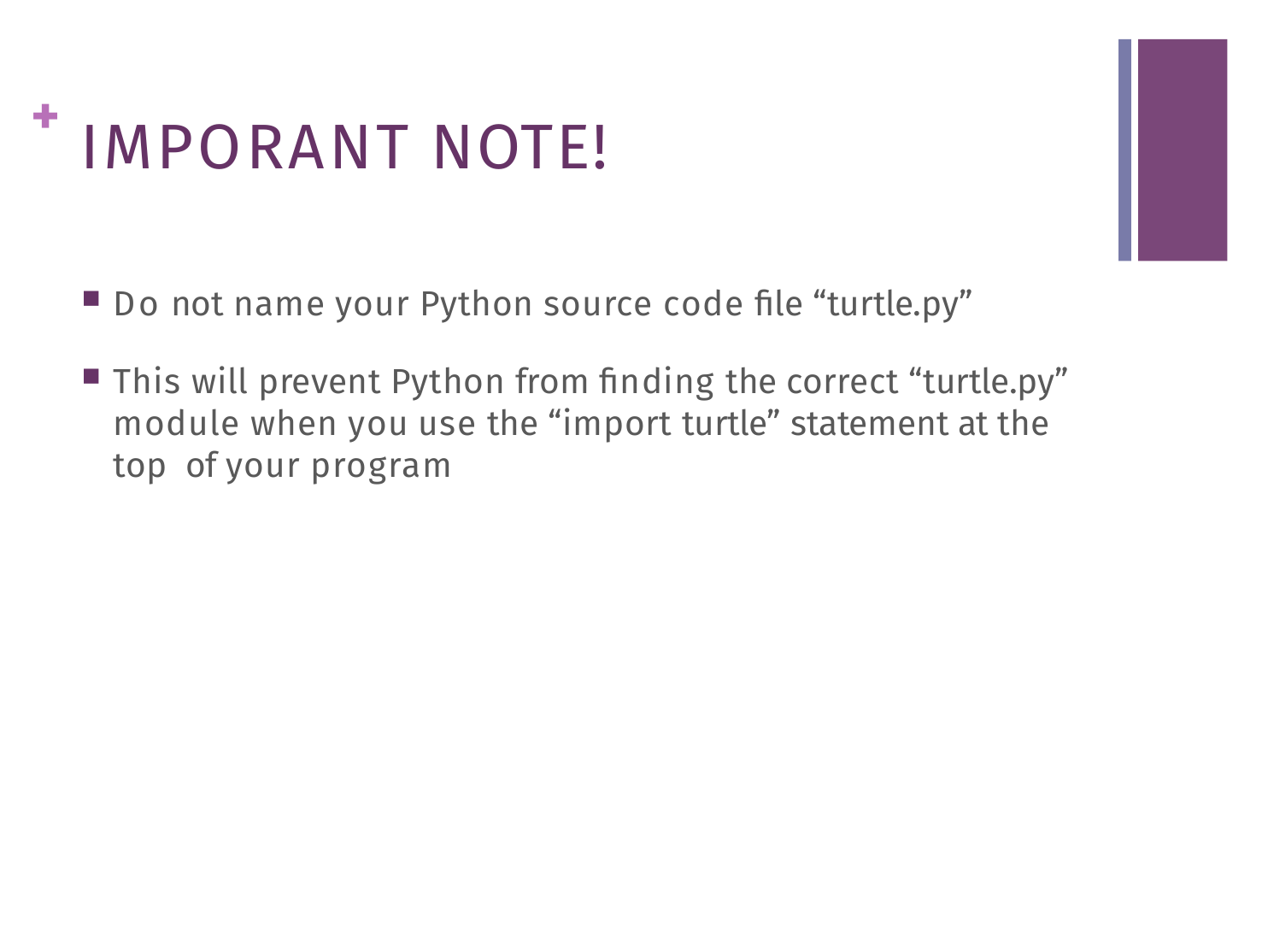

# + IMPORANT NOTE!
Do not name your Python source code file “turtle.py”
This will prevent Python from finding the correct “turtle.py”  module when you use the “import turtle” statement at the top  of your program